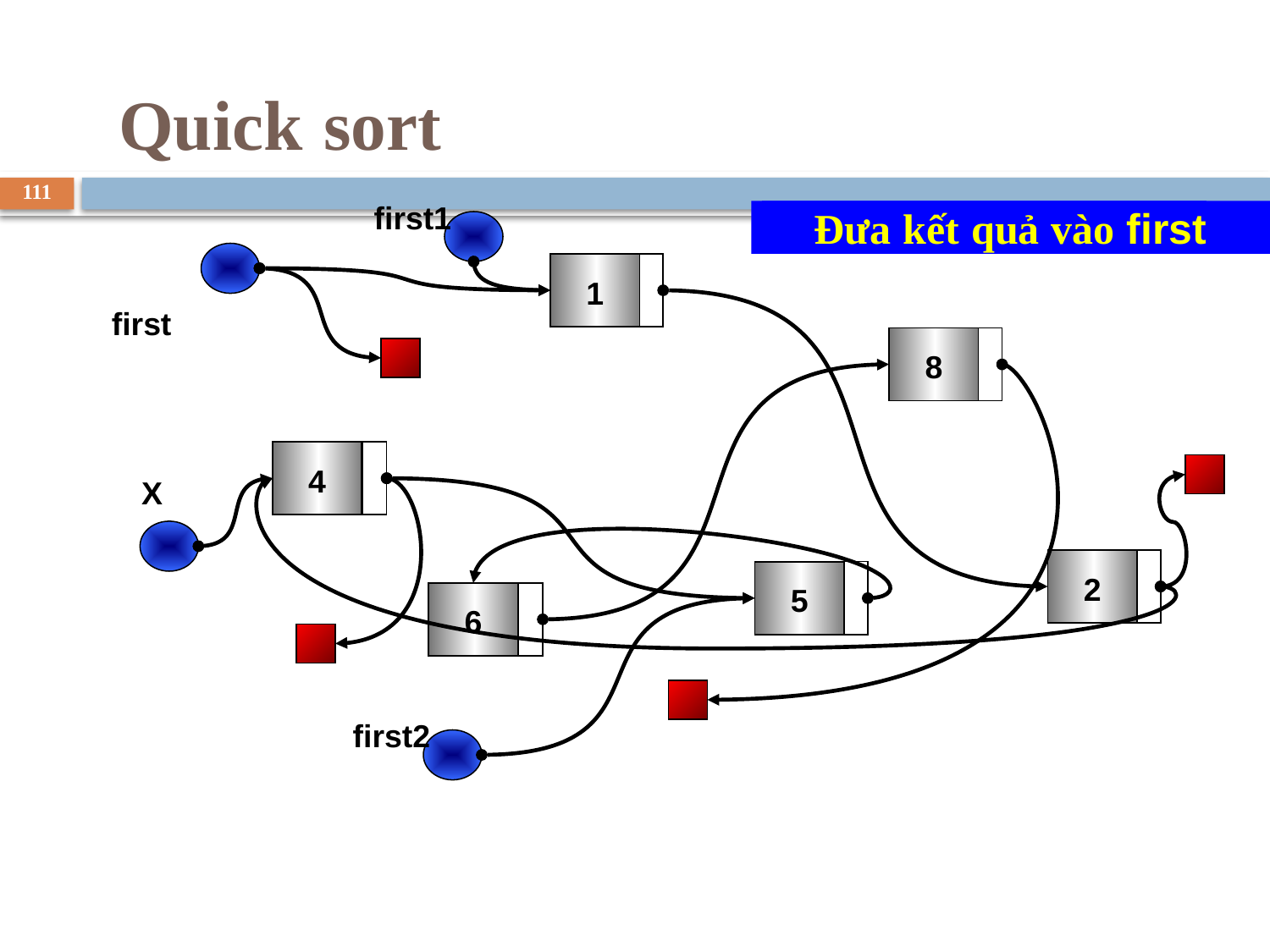

# Quick sort
111
first1
Đưa kết quả vào first
Nối l1, X, l2

1

first
8

4

X

2

5

6

first2